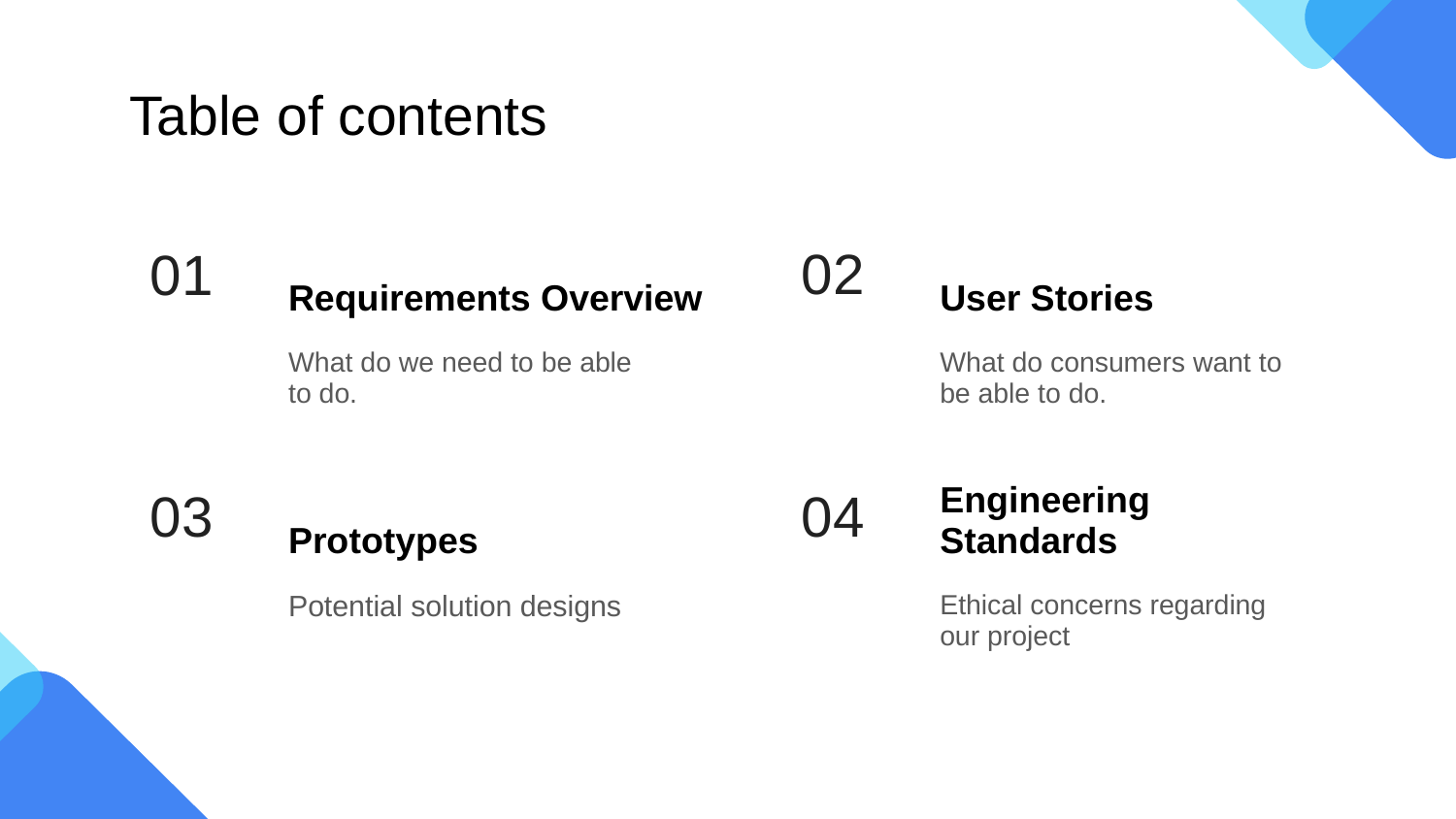

# Table of contents
Requirements Overview
User Stories
01
02
What do we need to be able to do.
What do consumers want to be able to do.
Prototypes
Engineering Standards
03
04
Potential solution designs
Ethical concerns regarding our project